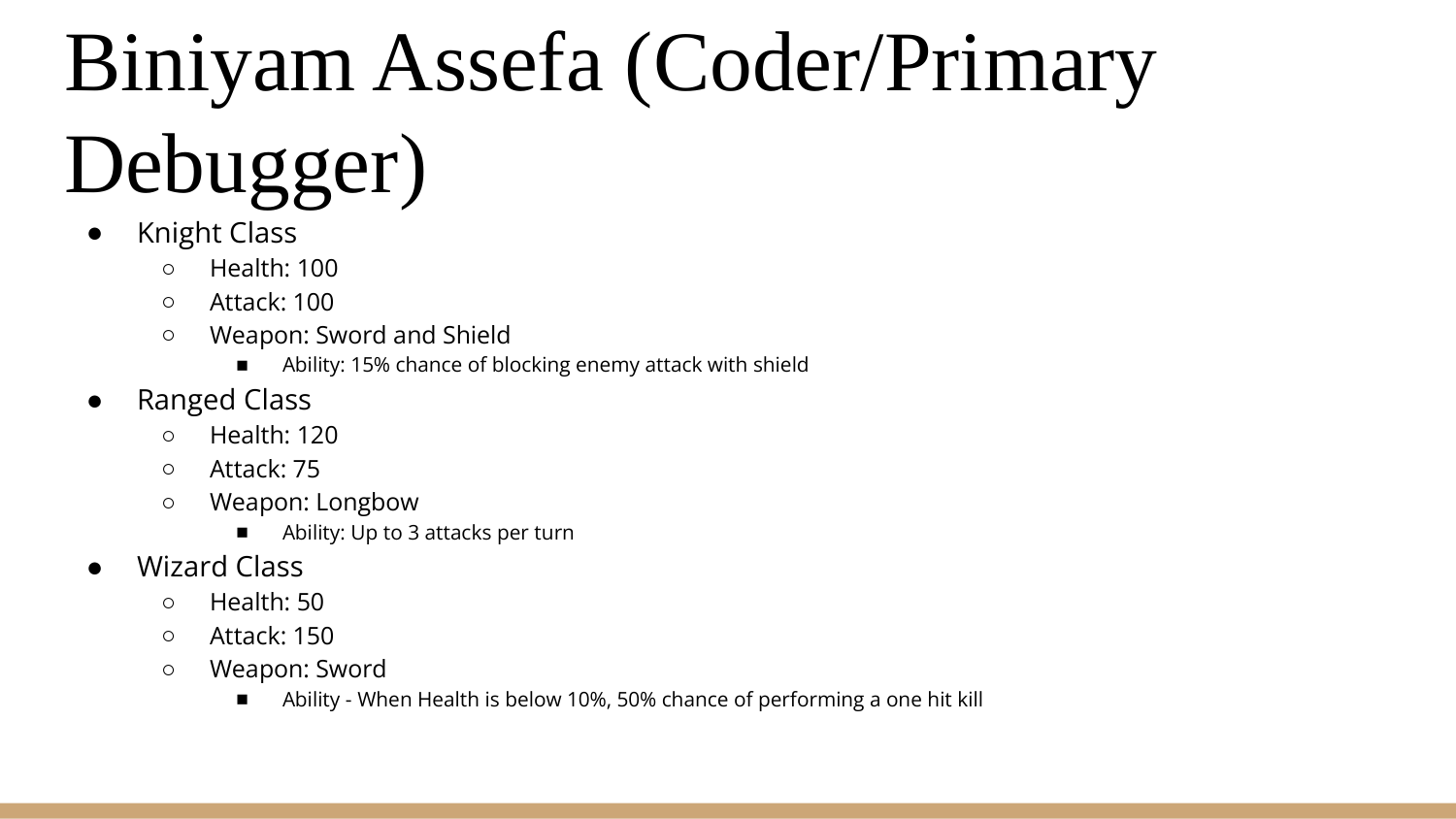

# Biniyam Assefa (Coder/Primary Debugger)
Knight Class
Health: 100
Attack: 100
Weapon: Sword and Shield
Ability: 15% chance of blocking enemy attack with shield
Ranged Class
Health: 120
Attack: 75
Weapon: Longbow
Ability: Up to 3 attacks per turn
Wizard Class
Health: 50
Attack: 150
Weapon: Sword
Ability - When Health is below 10%, 50% chance of performing a one hit kill